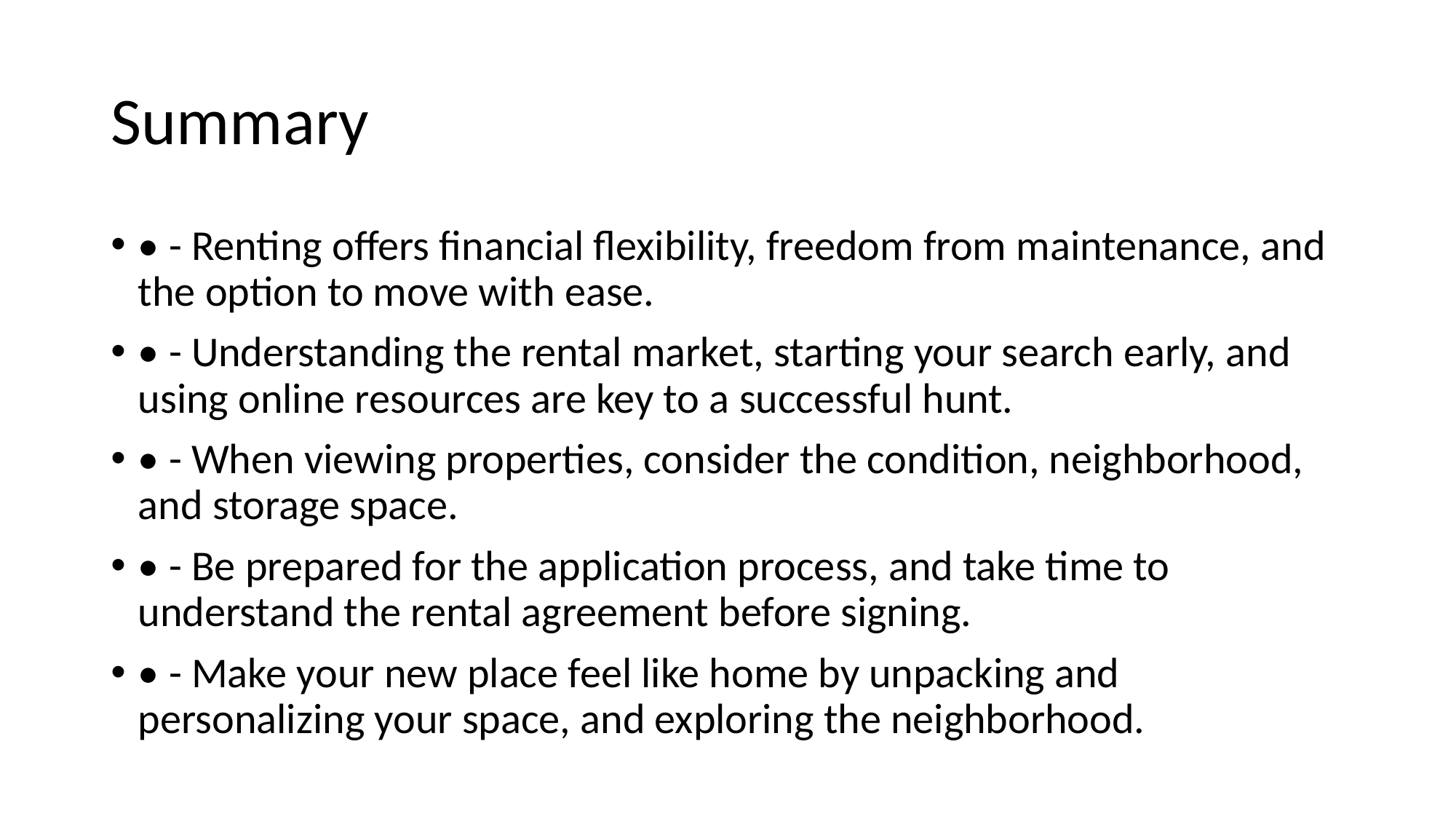

# Summary
• - Renting offers financial flexibility, freedom from maintenance, and the option to move with ease.
• - Understanding the rental market, starting your search early, and using online resources are key to a successful hunt.
• - When viewing properties, consider the condition, neighborhood, and storage space.
• - Be prepared for the application process, and take time to understand the rental agreement before signing.
• - Make your new place feel like home by unpacking and personalizing your space, and exploring the neighborhood.